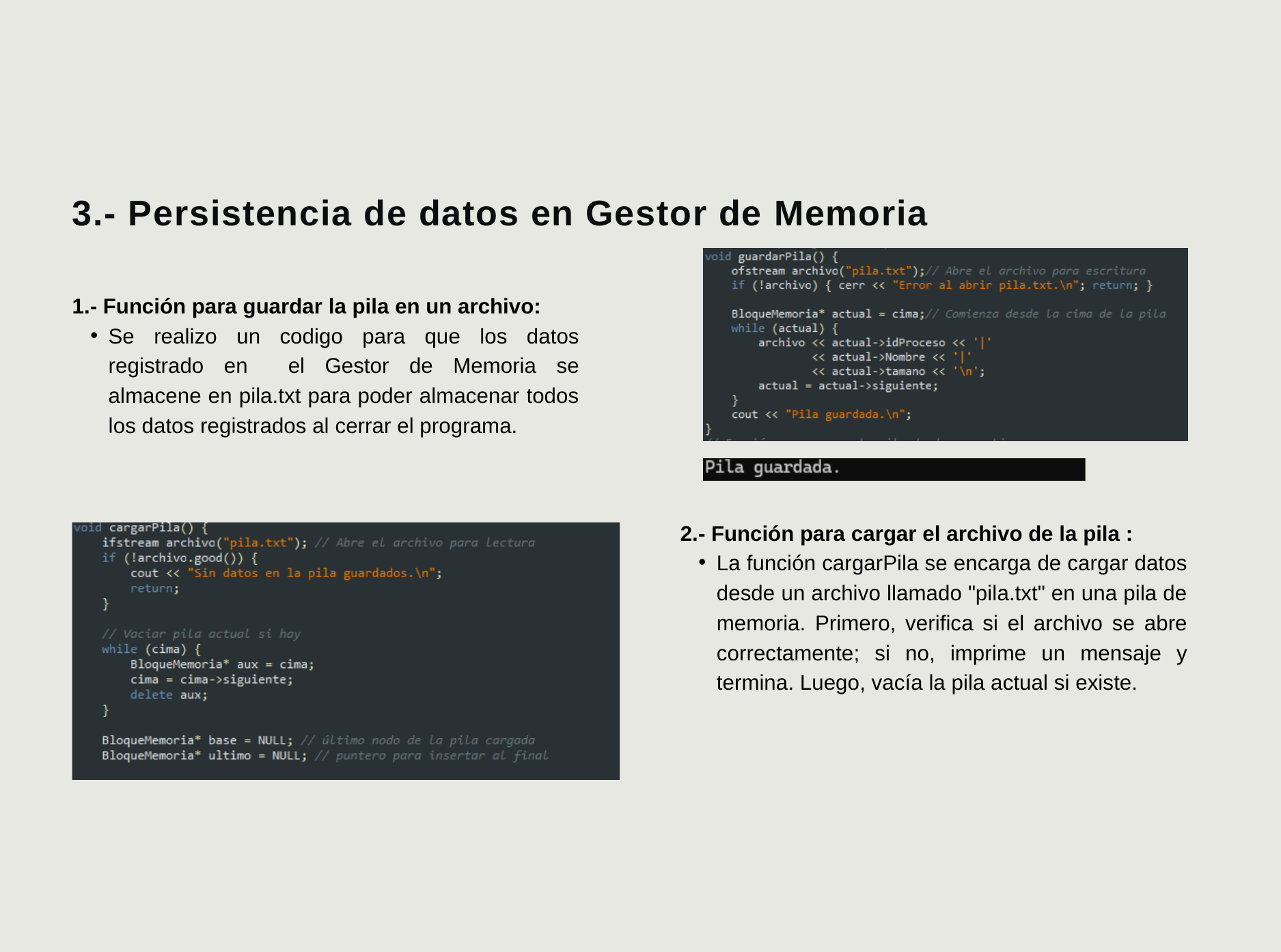

3.- Persistencia de datos en Gestor de Memoria

1.- Función para guardar la pila en un archivo:
Se realizo un codigo para que los datos registrado en  el Gestor de Memoria se almacene en pila.txt para poder almacenar todos los datos registrados al cerrar el programa.

2.- Función para cargar el archivo de la pila :
La función cargarPila se encarga de cargar datos desde un archivo llamado "pila.txt" en una pila de memoria. Primero, verifica si el archivo se abre correctamente; si no, imprime un mensaje y termina. Luego, vacía la pila actual si existe.